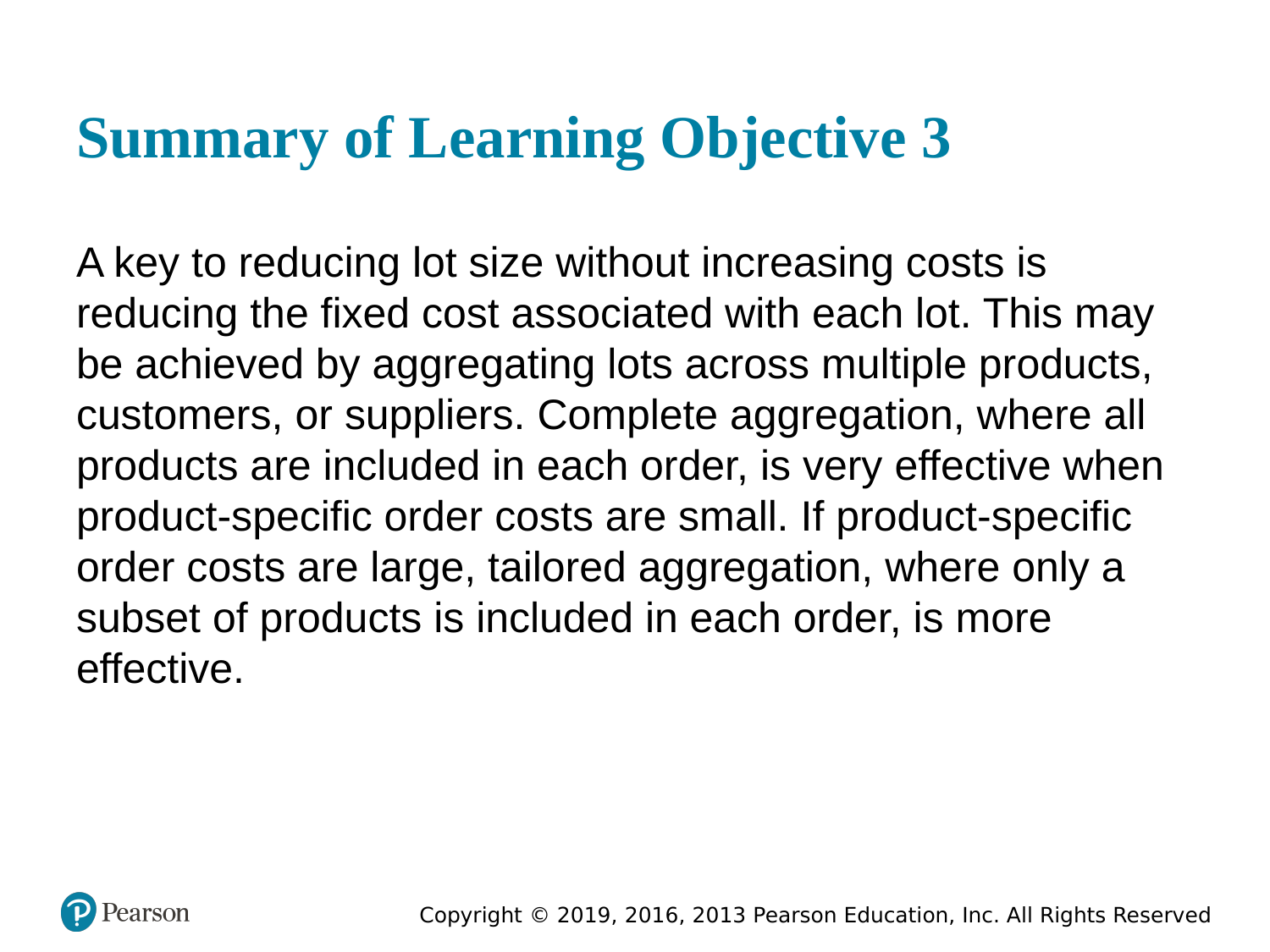

# Summary of Learning Objective 3
A key to reducing lot size without increasing costs is reducing the fixed cost associated with each lot. This may be achieved by aggregating lots across multiple products, customers, or suppliers. Complete aggregation, where all products are included in each order, is very effective when product-specific order costs are small. If product-specific order costs are large, tailored aggregation, where only a subset of products is included in each order, is more effective.